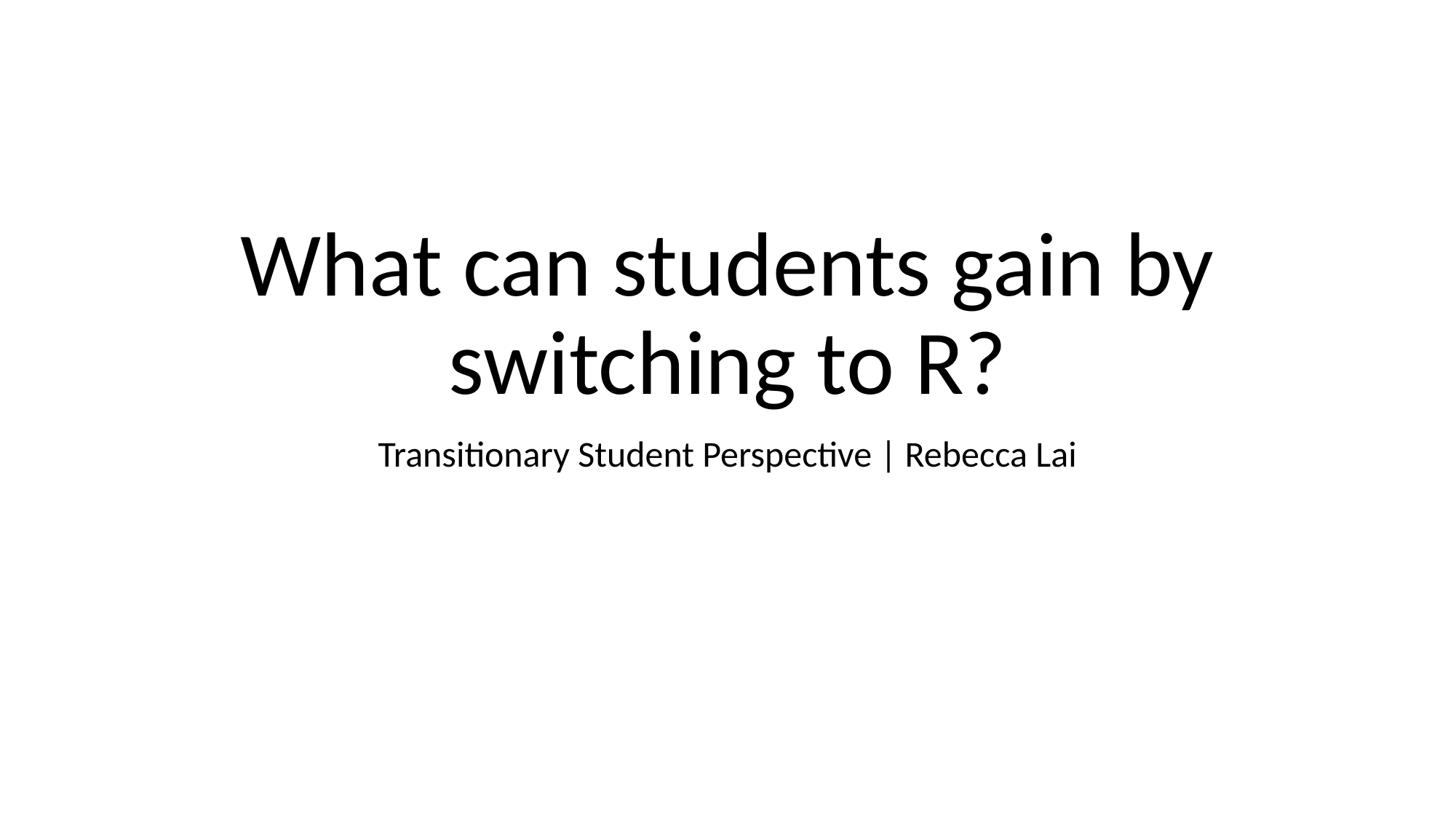

# What can students gain by switching to R?
Transitionary Student Perspective | Rebecca Lai